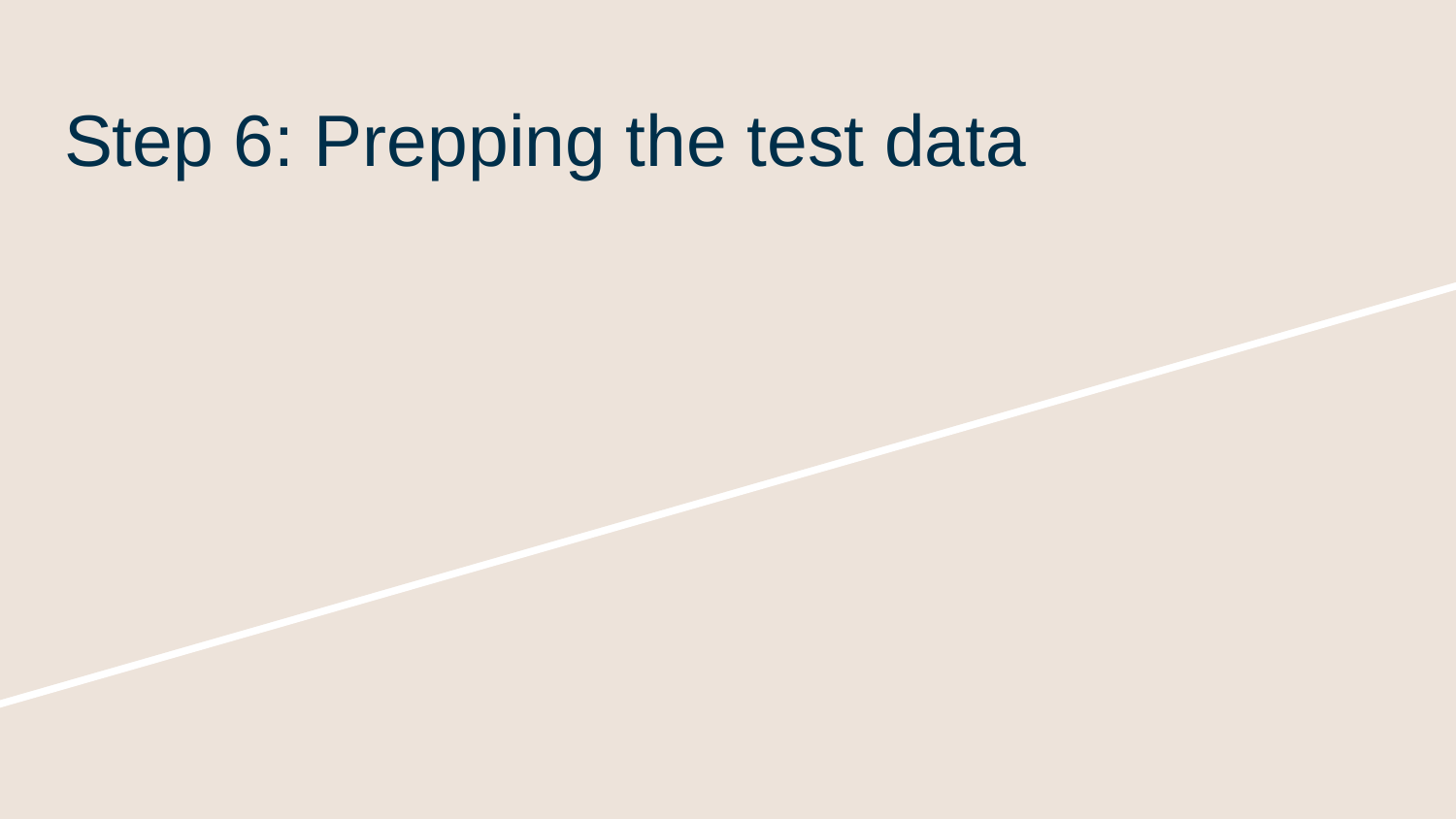

# Step 6: Prepping the test data